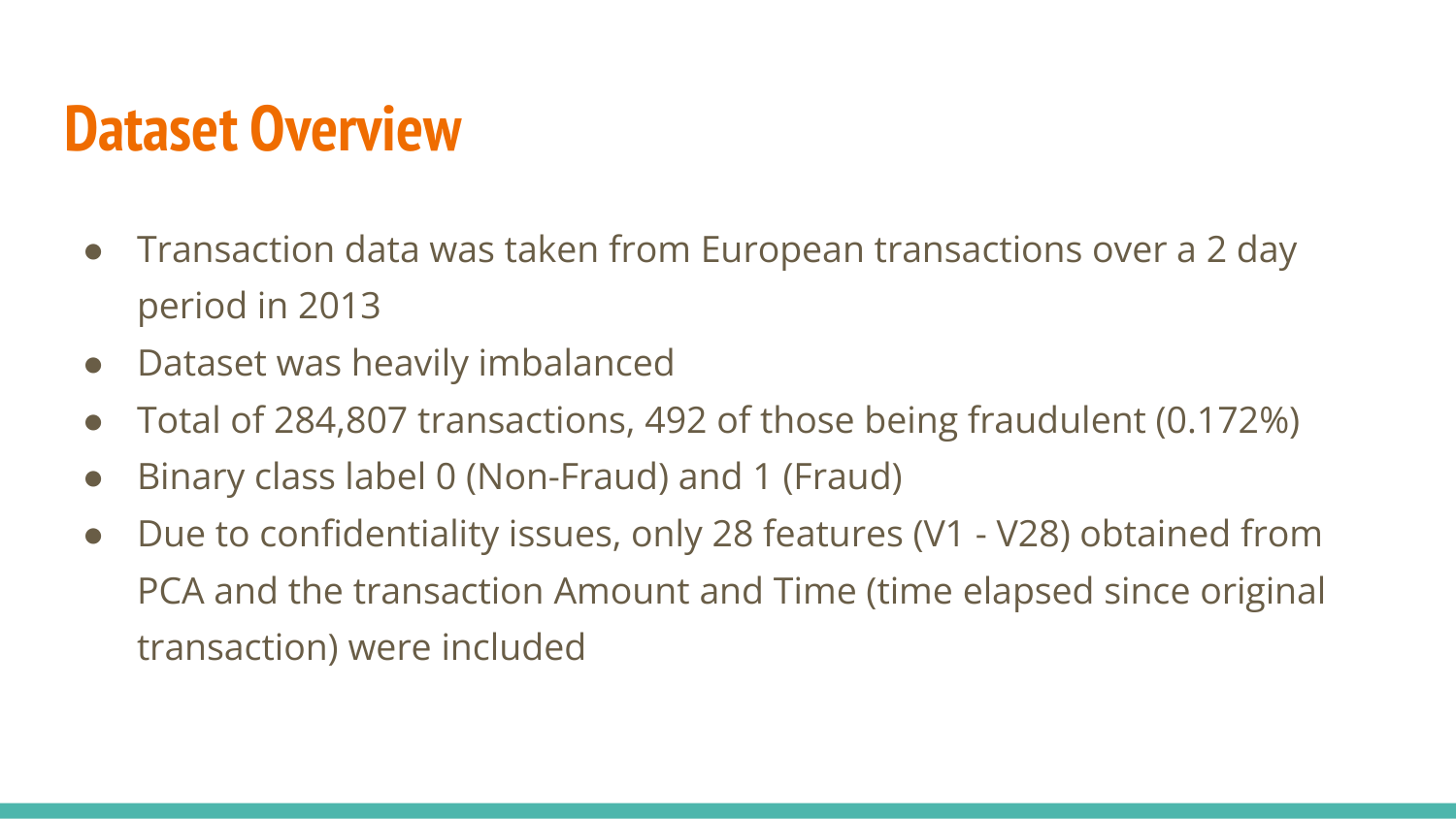

# Dataset Overview
Transaction data was taken from European transactions over a 2 day period in 2013
Dataset was heavily imbalanced
Total of 284,807 transactions, 492 of those being fraudulent (0.172%)
Binary class label 0 (Non-Fraud) and 1 (Fraud)
Due to confidentiality issues, only 28 features (V1 - V28) obtained from PCA and the transaction Amount and Time (time elapsed since original transaction) were included